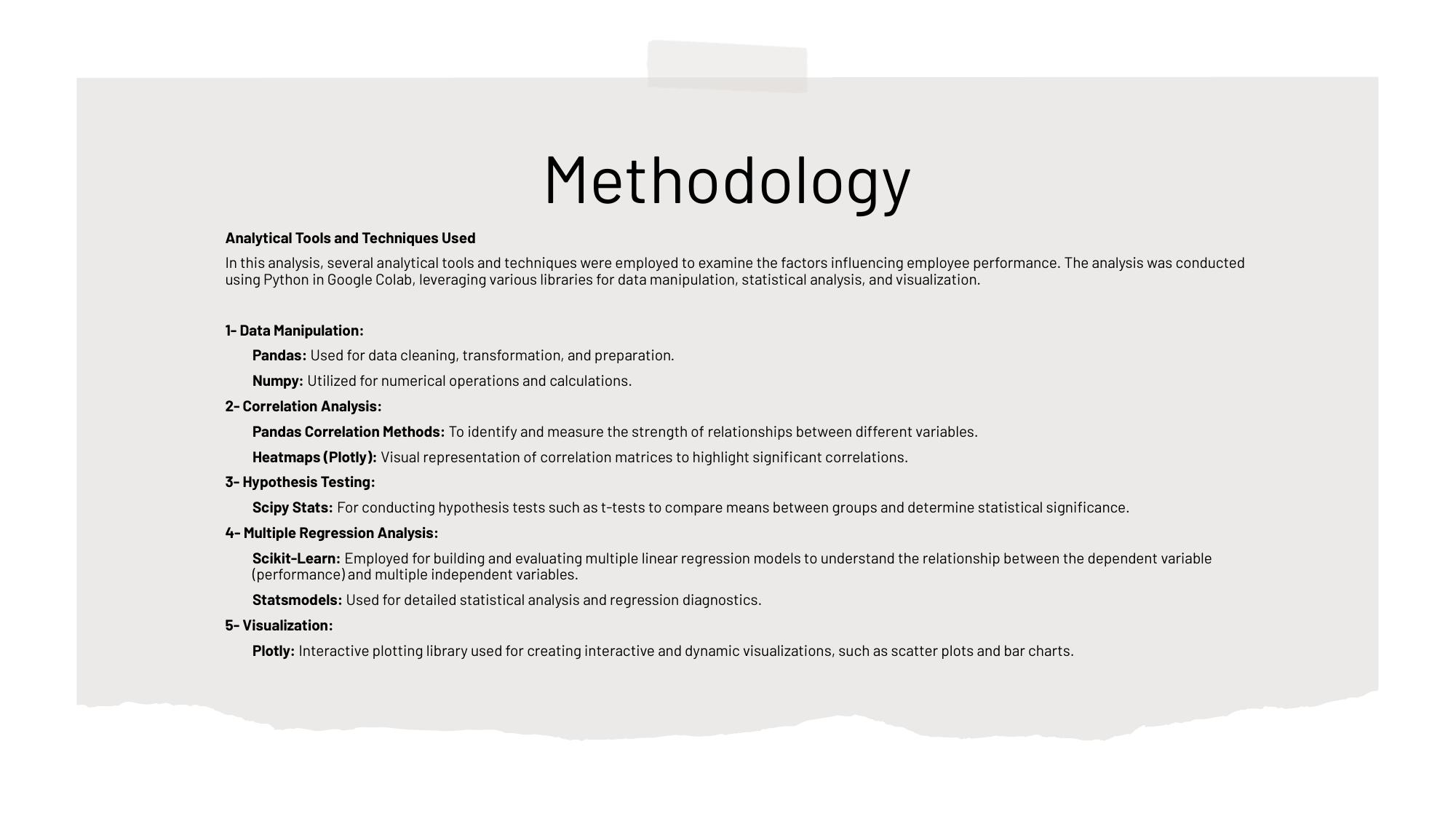

# Methodology
Analytical Tools and Techniques Used
In this analysis, several analytical tools and techniques were employed to examine the factors influencing employee performance. The analysis was conducted using Python in Google Colab, leveraging various libraries for data manipulation, statistical analysis, and visualization.

1- Data Manipulation:
Pandas: Used for data cleaning, transformation, and preparation.
Numpy: Utilized for numerical operations and calculations.
2- Correlation Analysis:
Pandas Correlation Methods: To identify and measure the strength of relationships between different variables.
Heatmaps (Plotly): Visual representation of correlation matrices to highlight significant correlations.
3- Hypothesis Testing:
Scipy Stats: For conducting hypothesis tests such as t-tests to compare means between groups and determine statistical significance.
4- Multiple Regression Analysis:
Scikit-Learn: Employed for building and evaluating multiple linear regression models to understand the relationship between the dependent variable (performance) and multiple independent variables.
Statsmodels: Used for detailed statistical analysis and regression diagnostics.
5- Visualization:
Plotly: Interactive plotting library used for creating interactive and dynamic visualizations, such as scatter plots and bar charts.